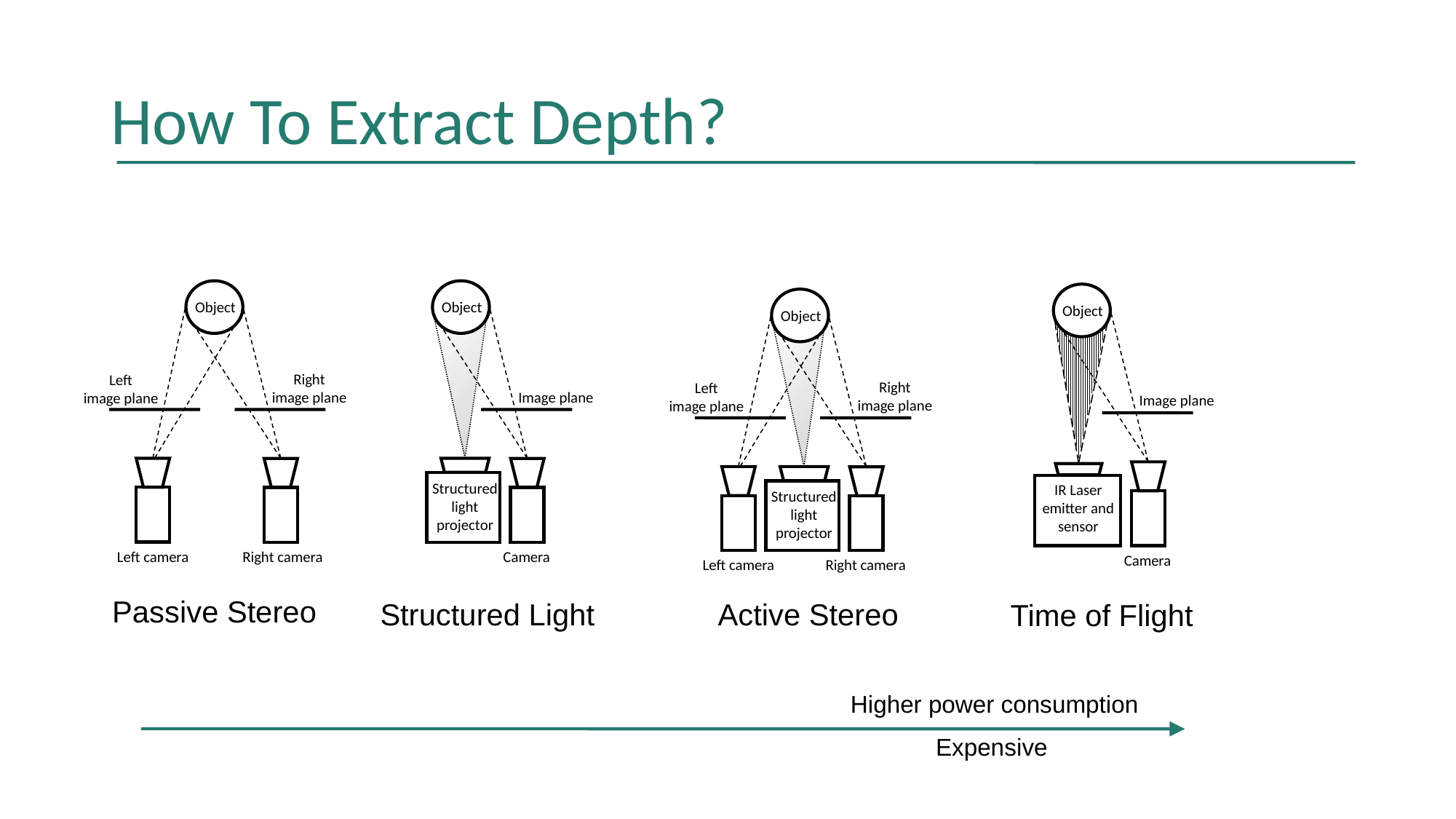

# How To Extract Depth?

Object

Image plane

Structured light projector

Camera

Object

Right
image plane
Left
image plane

Structured light projector

Left camera
Right camera
Object
Object

Right
image plane
Left
image plane

Image plane

IR Laser
emitter and sensor

Left camera
Right camera
Camera
Passive Stereo
Structured Light
Active Stereo
Time of Flight
Higher power consumption
Expensive